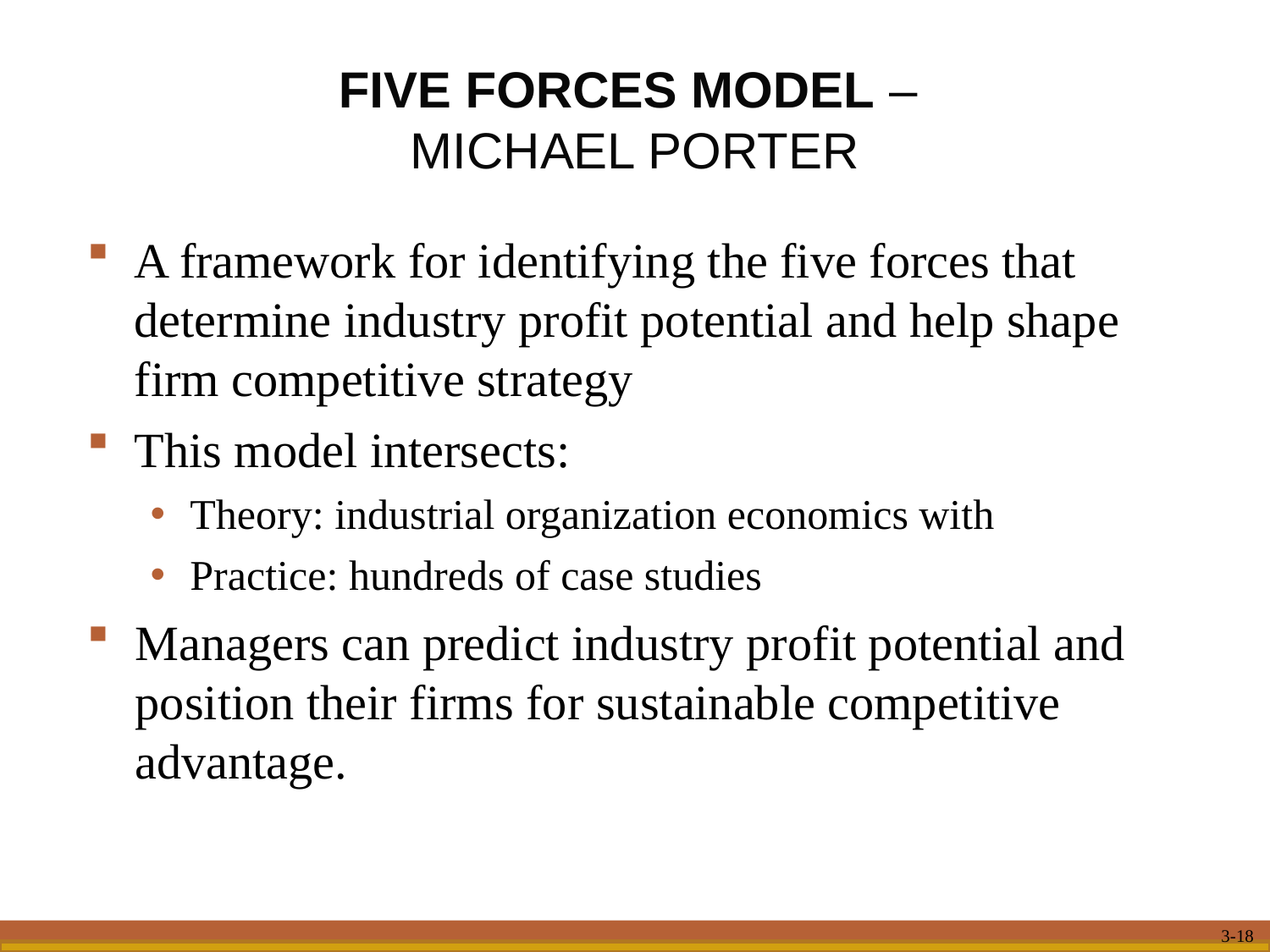

# FIVE FORCES MODEL – MICHAEL PORTER
A framework for identifying the five forces that determine industry profit potential and help shape firm competitive strategy
This model intersects:
Theory: industrial organization economics with
Practice: hundreds of case studies
Managers can predict industry profit potential and position their firms for sustainable competitive advantage.